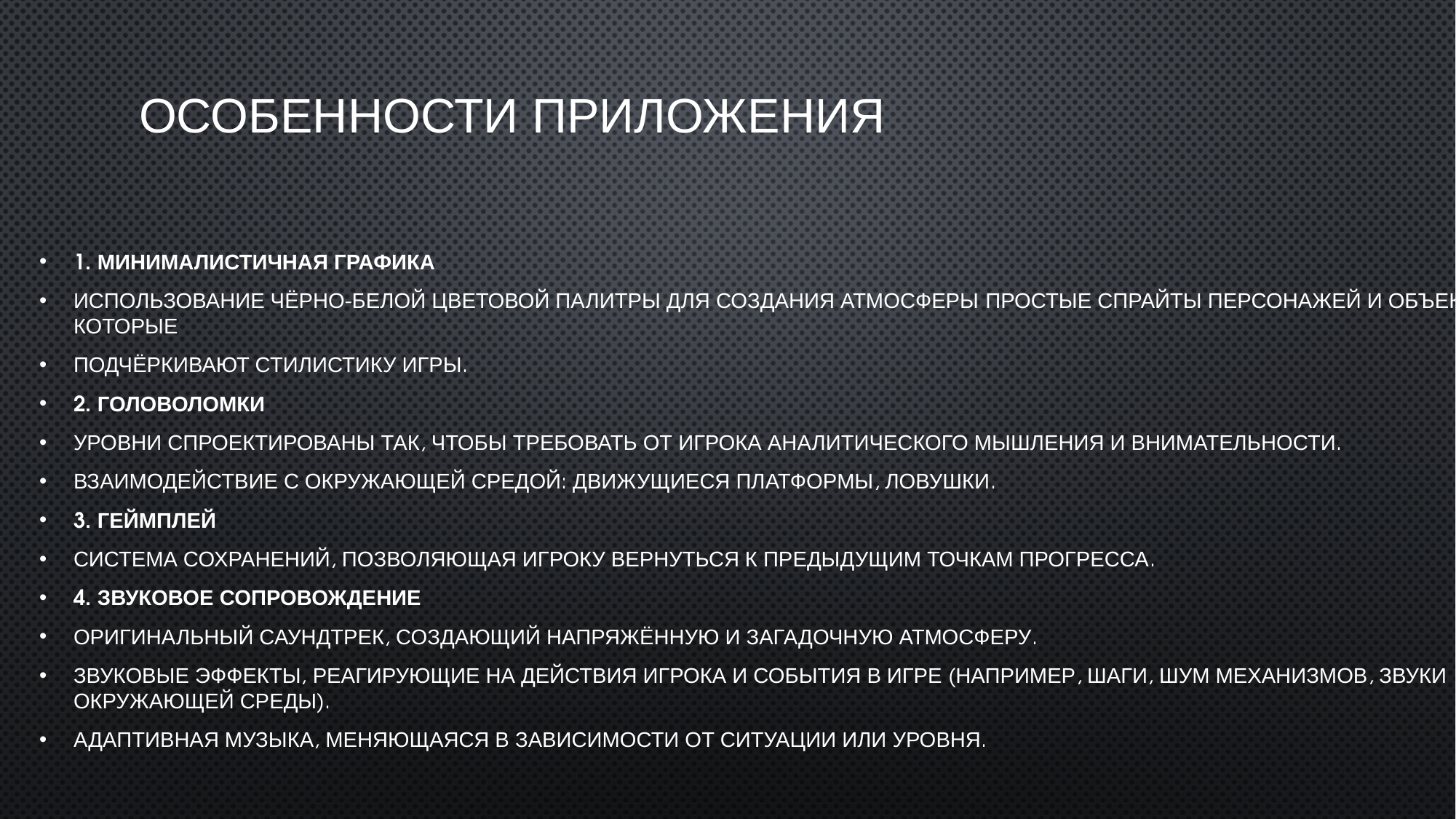

# особенности приложения
1. Минималистичная графика
Использование чёрно-белой цветовой палитры для создания атмосферы Простые спрайты персонажей и объектов, которые
подчёркивают стилистику игры.
2. Головоломки
Уровни спроектированы так, чтобы требовать от игрока аналитического мышления и внимательности.
Взаимодействие с окружающей средой: движущиеся платформы, ловушки.
3. Геймплей
Система сохранений, позволяющая игроку вернуться к предыдущим точкам прогресса.
4. Звуковое сопровождение
Оригинальный саундтрек, создающий напряжённую и загадочную атмосферу.
Звуковые эффекты, реагирующие на действия игрока и события в игре (например, шаги, шум механизмов, звуки окружающей среды).
Адаптивная музыка, меняющаяся в зависимости от ситуации или уровня.